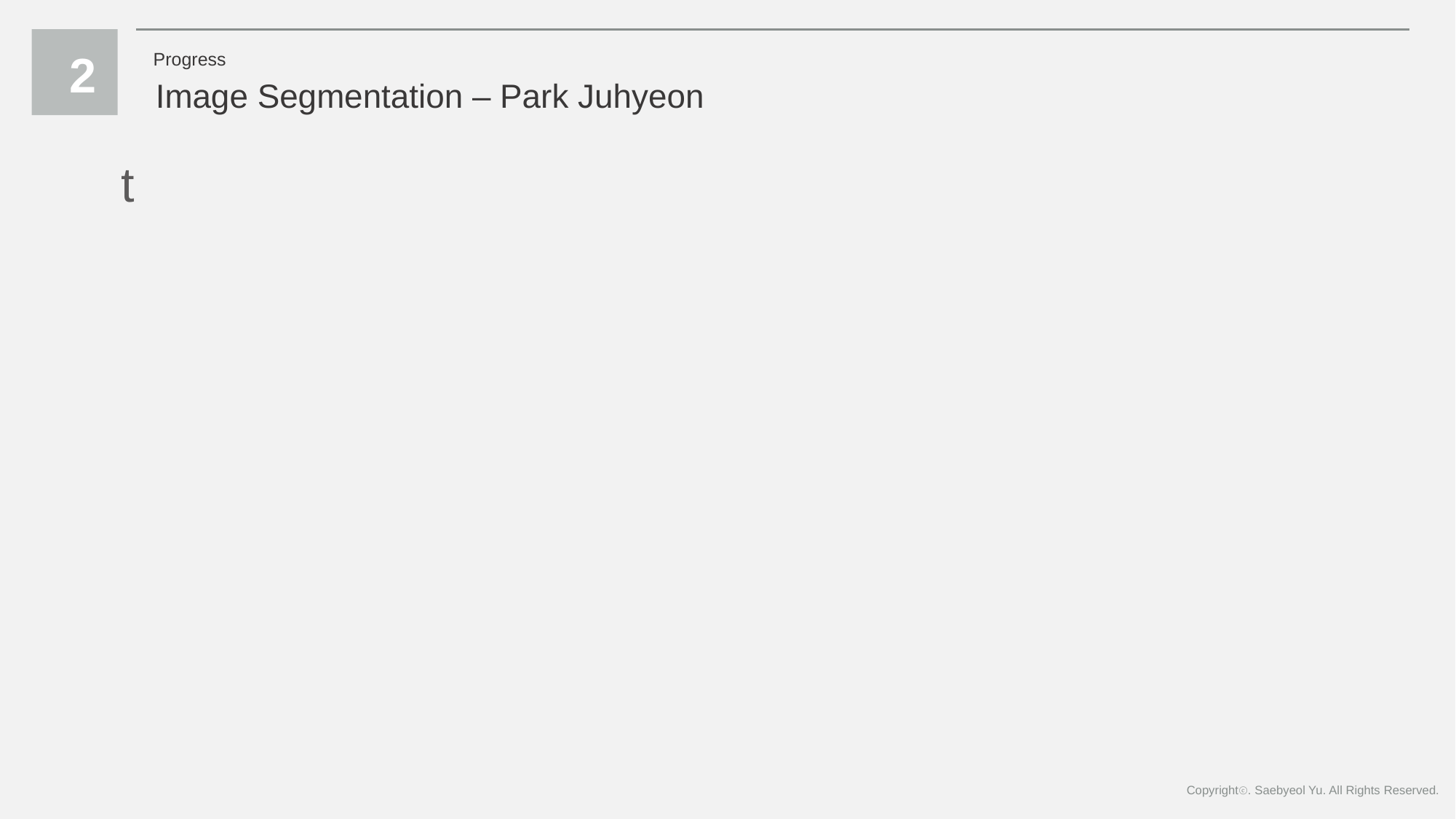

2
Progress
Image Segmentation – Park Juhyeon
t